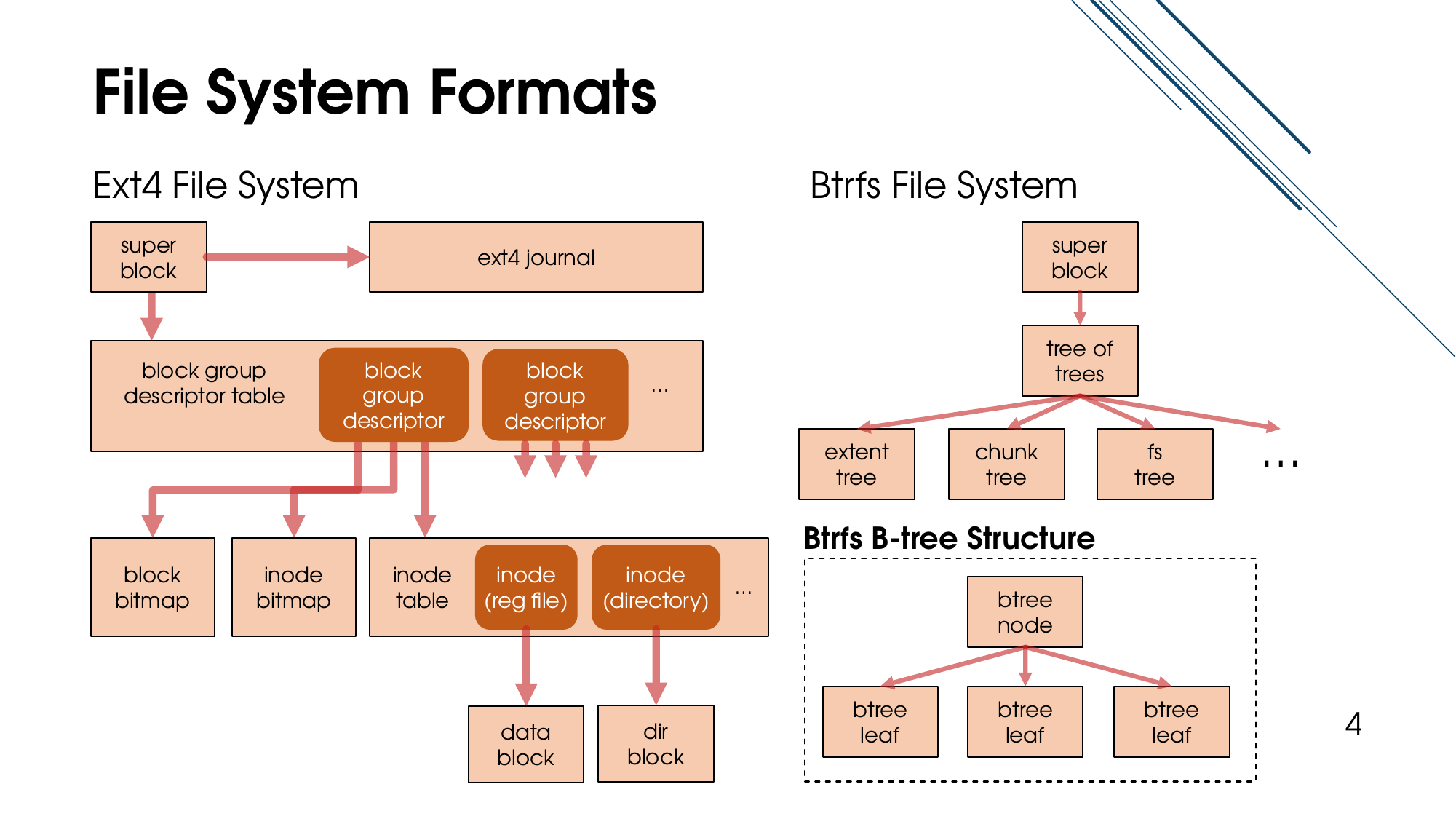

# File System Formats
Ext4 File System
Btrfs File System
super
block
ext4 journal

block group descriptor

block group descriptor table
block group descriptor
…
block
bitmap
inode
bitmap

inode
(reg file)
inode
(directory)
inode table
…
dir
block
data
block
super
block
tree of trees
…
extent
tree
chunk
tree
fs
tree
Btrfs B-tree Structure

btree node
btree leaf
btree leaf
btree leaf
4